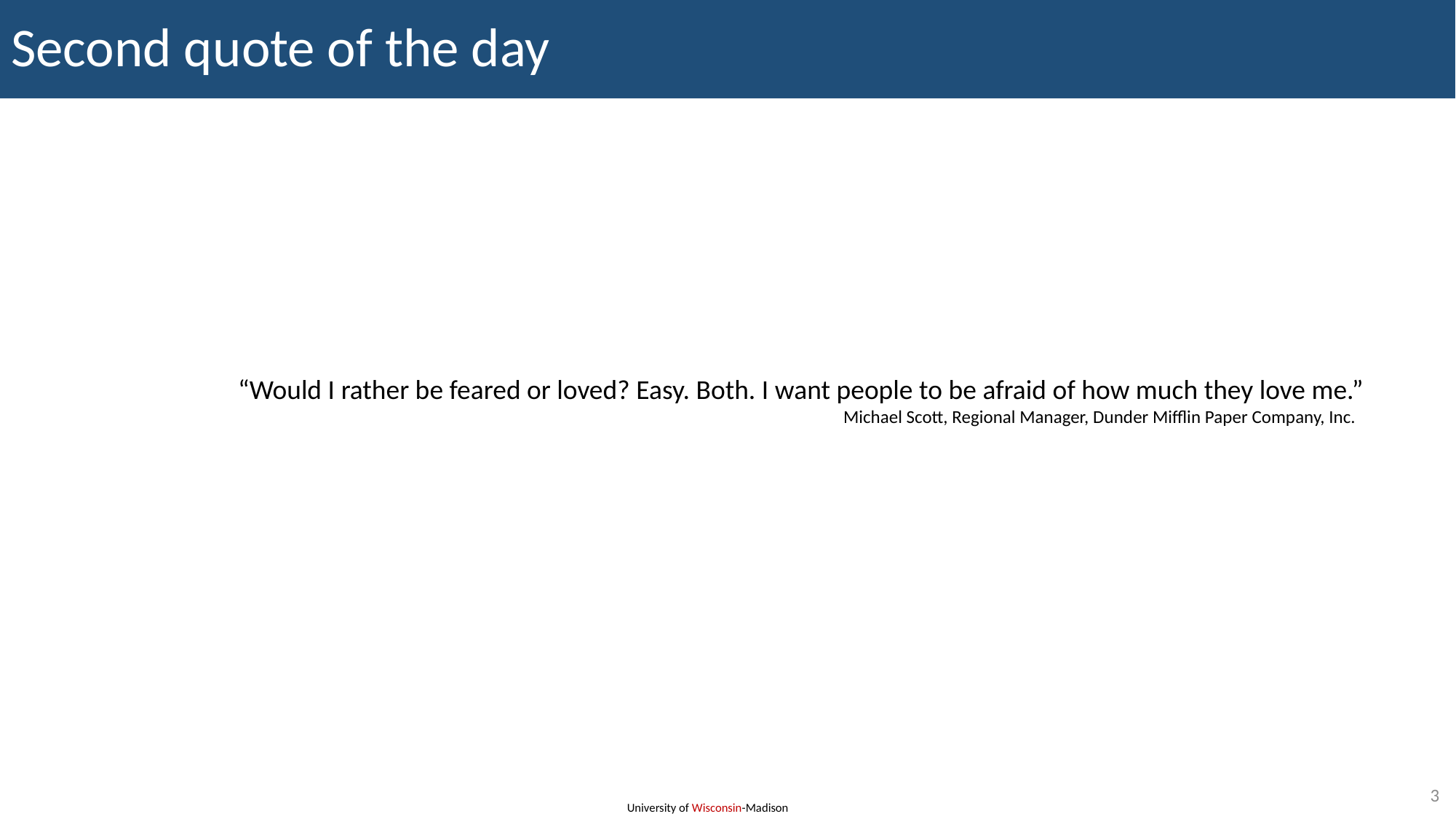

# Second quote of the day
“Would I rather be feared or loved? Easy. Both. I want people to be afraid of how much they love me.”
Michael Scott, Regional Manager, Dunder Mifflin Paper Company, Inc.
3